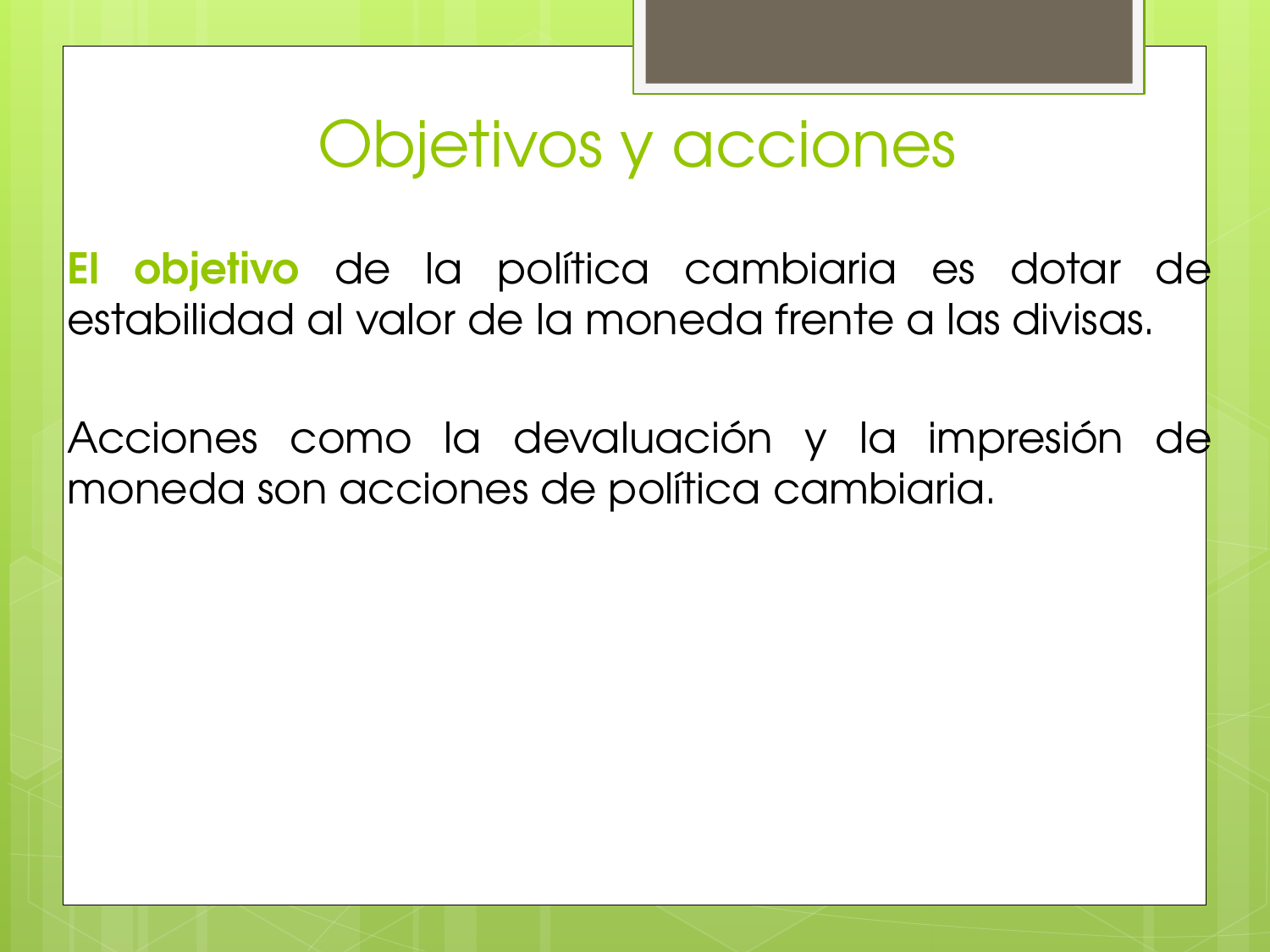

# Objetivos y acciones
El objetivo de la política cambiaria es dotar de estabilidad al valor de la moneda frente a las divisas.

Acciones como la devaluación y la impresión de moneda son acciones de política cambiaria.